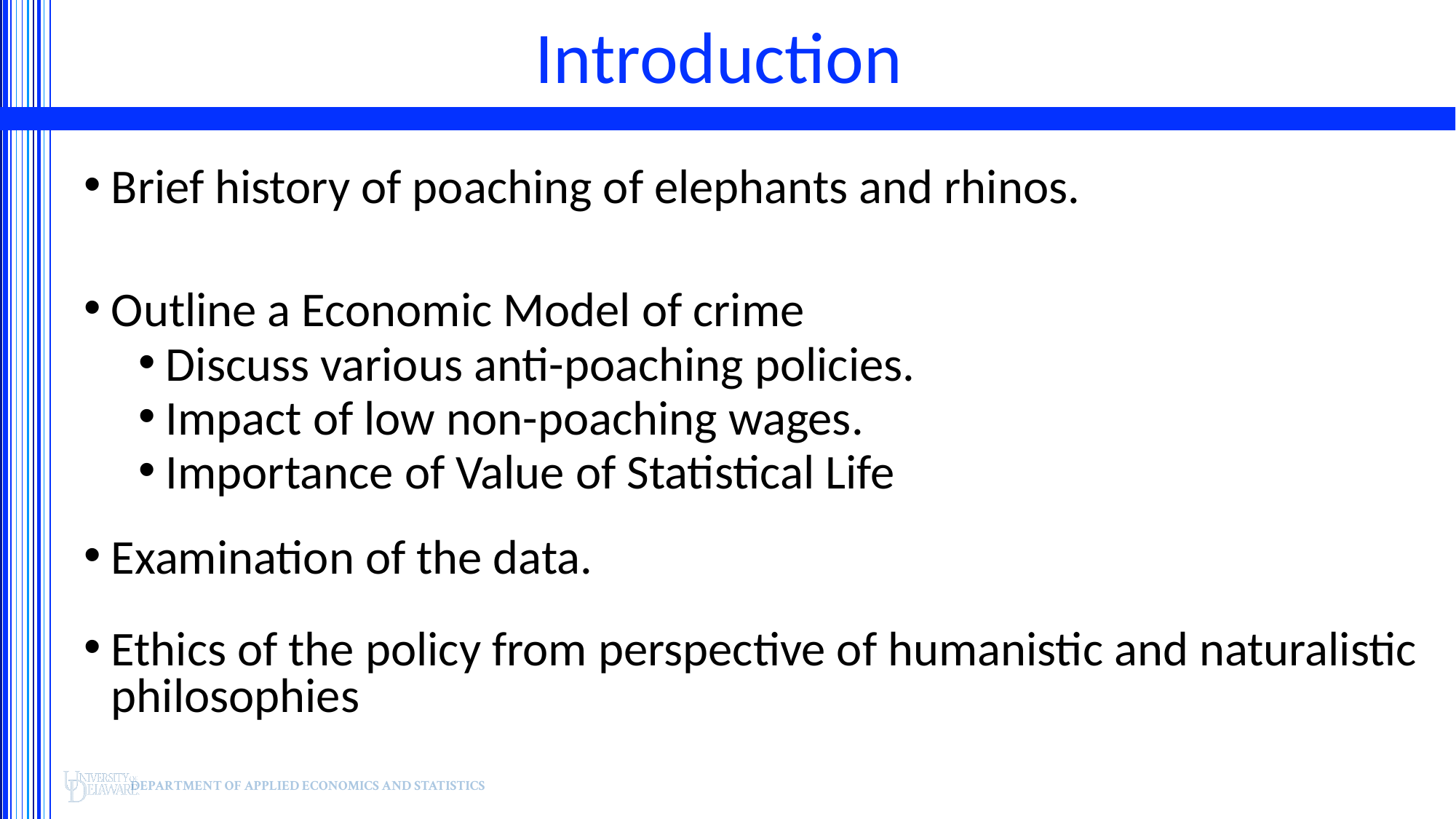

# Introduction
Brief history of poaching of elephants and rhinos.

Outline a Economic Model of crime
Discuss various anti-poaching policies.
Impact of low non-poaching wages.
Importance of Value of Statistical Life

Examination of the data.

Ethics of the policy from perspective of humanistic and naturalistic philosophies